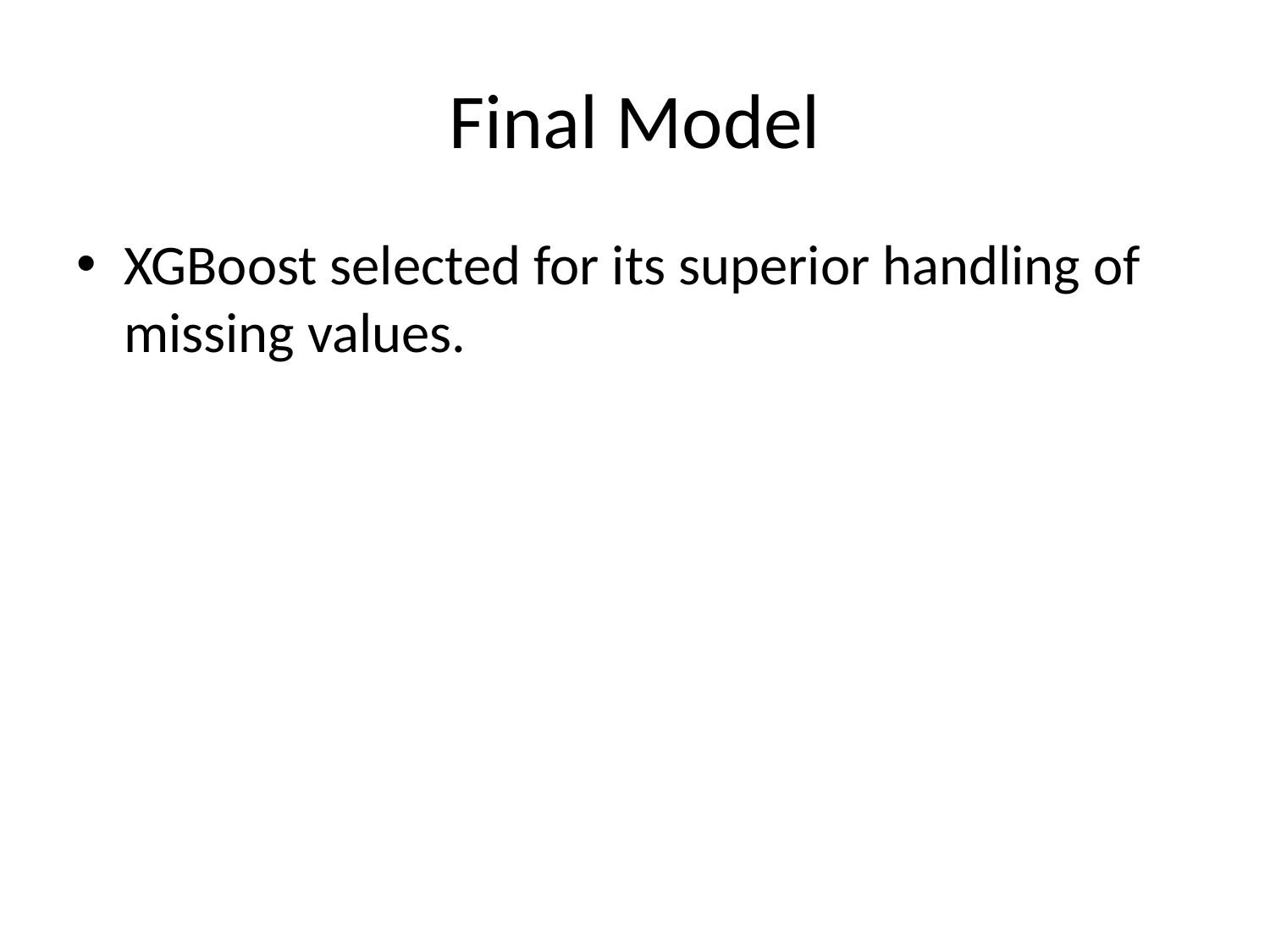

# Final Model
XGBoost selected for its superior handling of missing values.